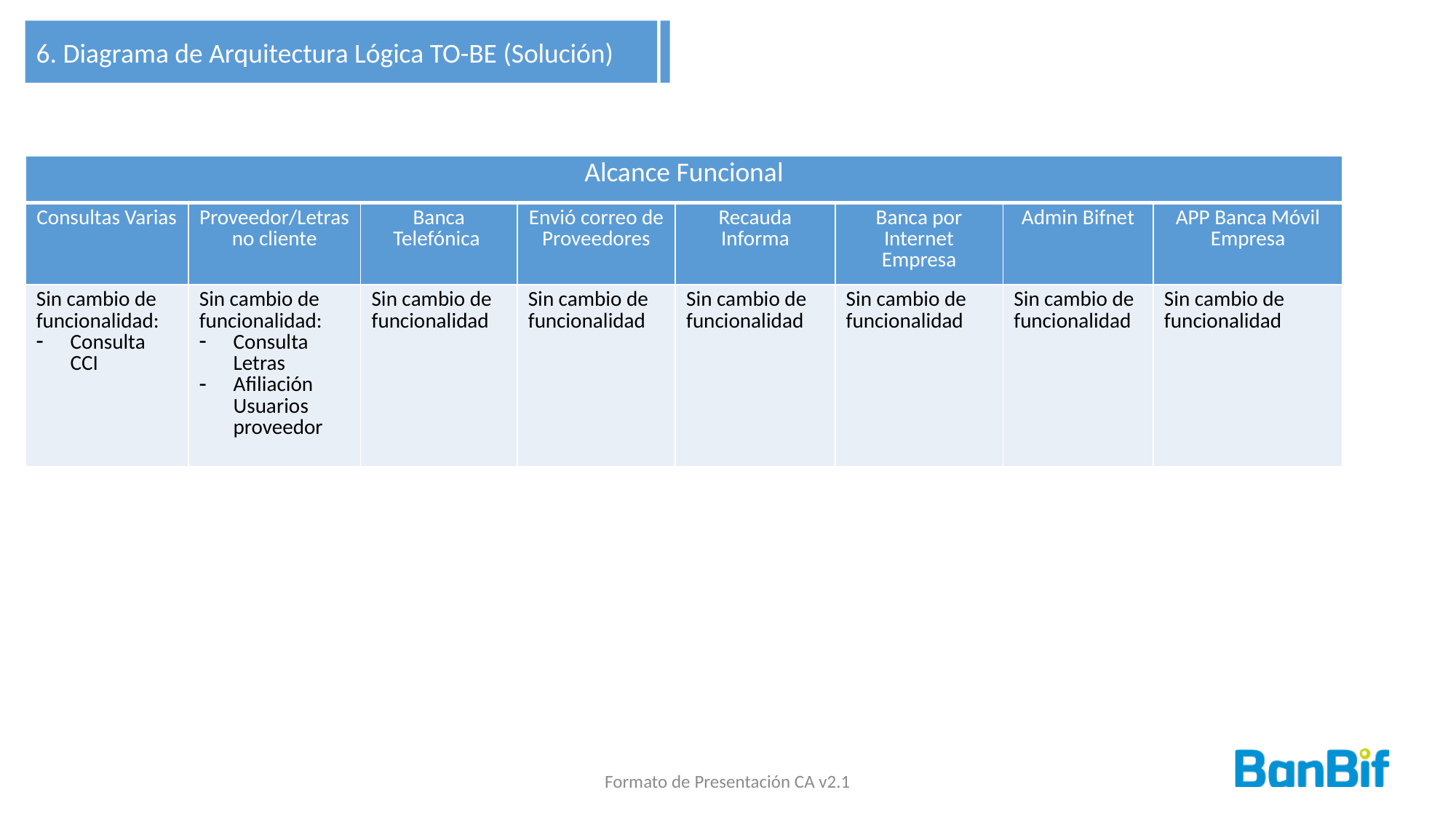

6. Diagrama de Arquitectura Lógica TO-BE (Solución)
| Alcance Funcional |  |  |  |  |  |  |  |
| --- | --- | --- | --- | --- | --- | --- | --- |
| Consultas Varias | Proveedor/Letras no cliente | Banca Telefónica | Envió correo de Proveedores | Recauda Informa | Banca por Internet Empresa | Admin Bifnet | APP Banca Móvil Empresa |
| Sin cambio de funcionalidad: Consulta CCI | Sin cambio de funcionalidad: Consulta Letras Afiliación Usuarios proveedor | Sin cambio de funcionalidad | Sin cambio de funcionalidad | Sin cambio de funcionalidad | Sin cambio de funcionalidad | Sin cambio de funcionalidad | Sin cambio de funcionalidad |
Formato de Presentación CA v2.1